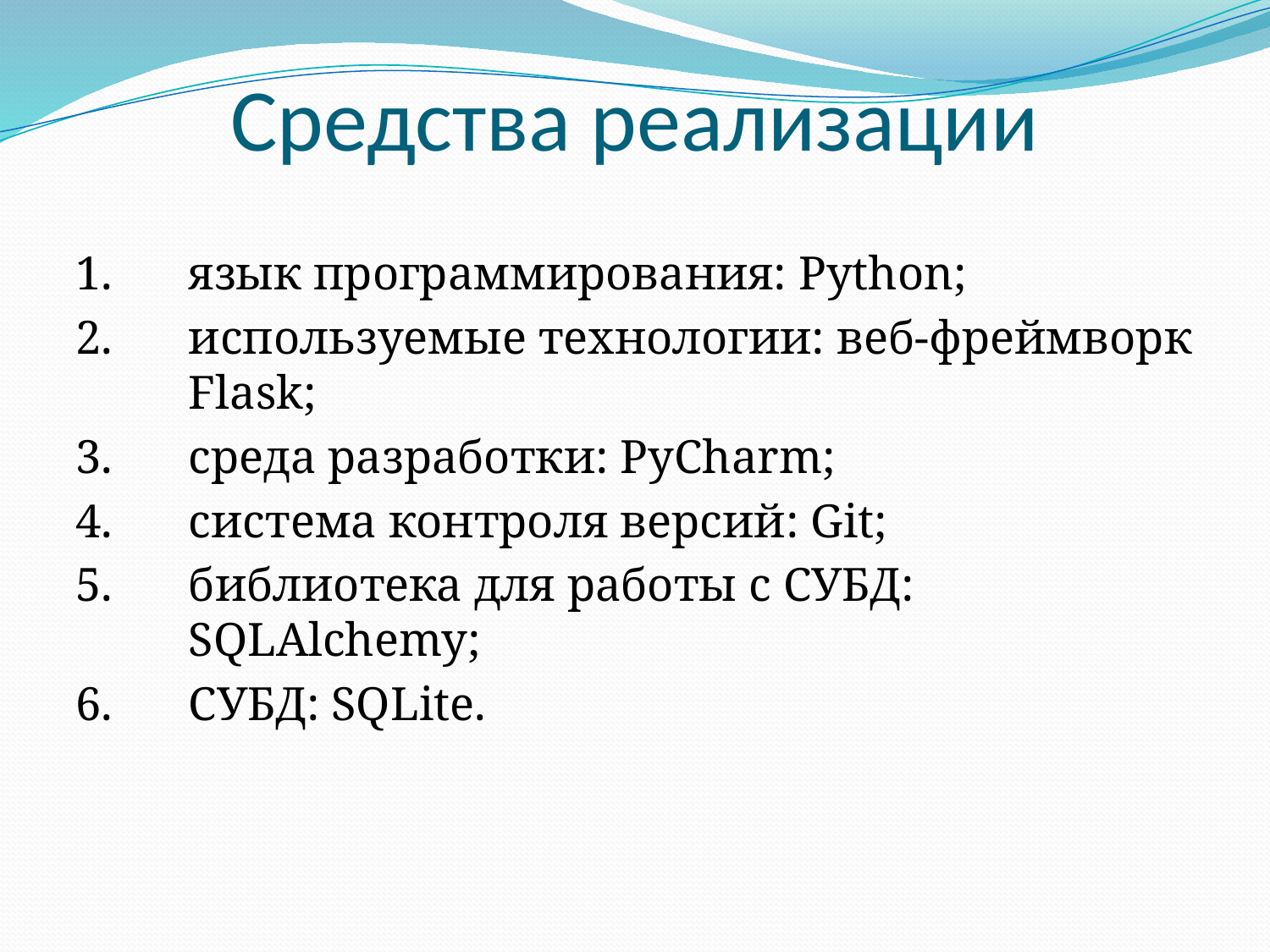

# Средства реализации
1.	язык программирования: Python;
2.	используемые технологии: веб-фреймворк Flask;
3.	cреда разработки: PyCharm;
4.	система контроля версий: Git;
5.	библиотека для работы с СУБД: SQLAlchemy;
6.	СУБД: SQLite.